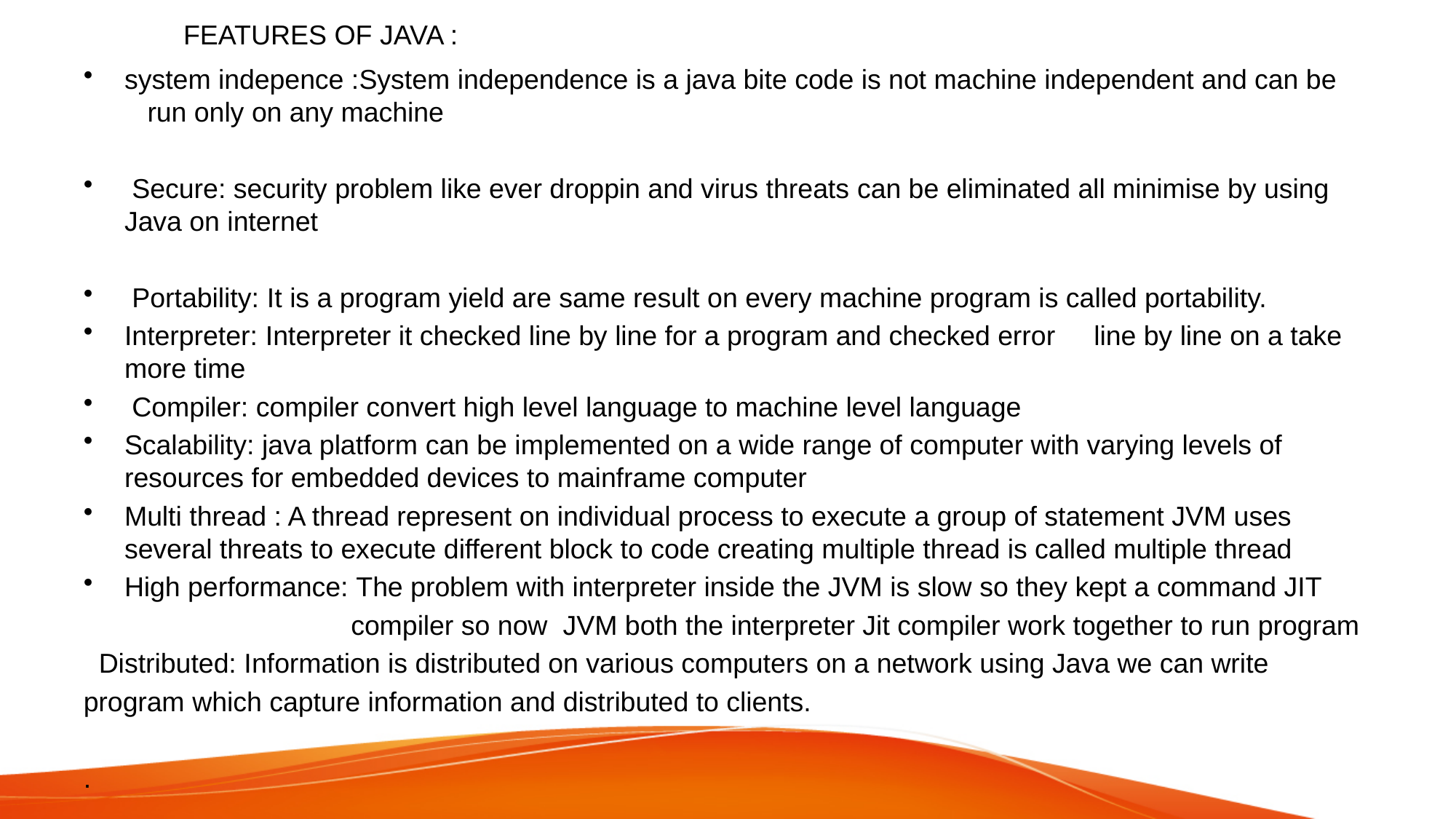

FEATURES OF JAVA :
system indepence :System independence is a java bite code is not machine independent and can be        run only on any machine

 Secure: security problem like ever droppin and virus threats can be eliminated all minimise by using Java on internet

 Portability: It is a program yield are same result on every machine program is called portability.
Interpreter: Interpreter it checked line by line for a program and checked error     line by line on a take more time
 Compiler: compiler convert high level language to machine level language
Scalability: java platform can be implemented on a wide range of computer with varying levels of resources for embedded devices to mainframe computer
Multi thread : A thread represent on individual process to execute a group of statement JVM uses several threats to execute different block to code creating multiple thread is called multiple thread
High performance: The problem with interpreter inside the JVM is slow so they kept a command JIT
                                   compiler so now  JVM both the interpreter Jit compiler work together to run program
  Distributed: Information is distributed on various computers on a network using Java we can write
program which capture information and distributed to clients.

.